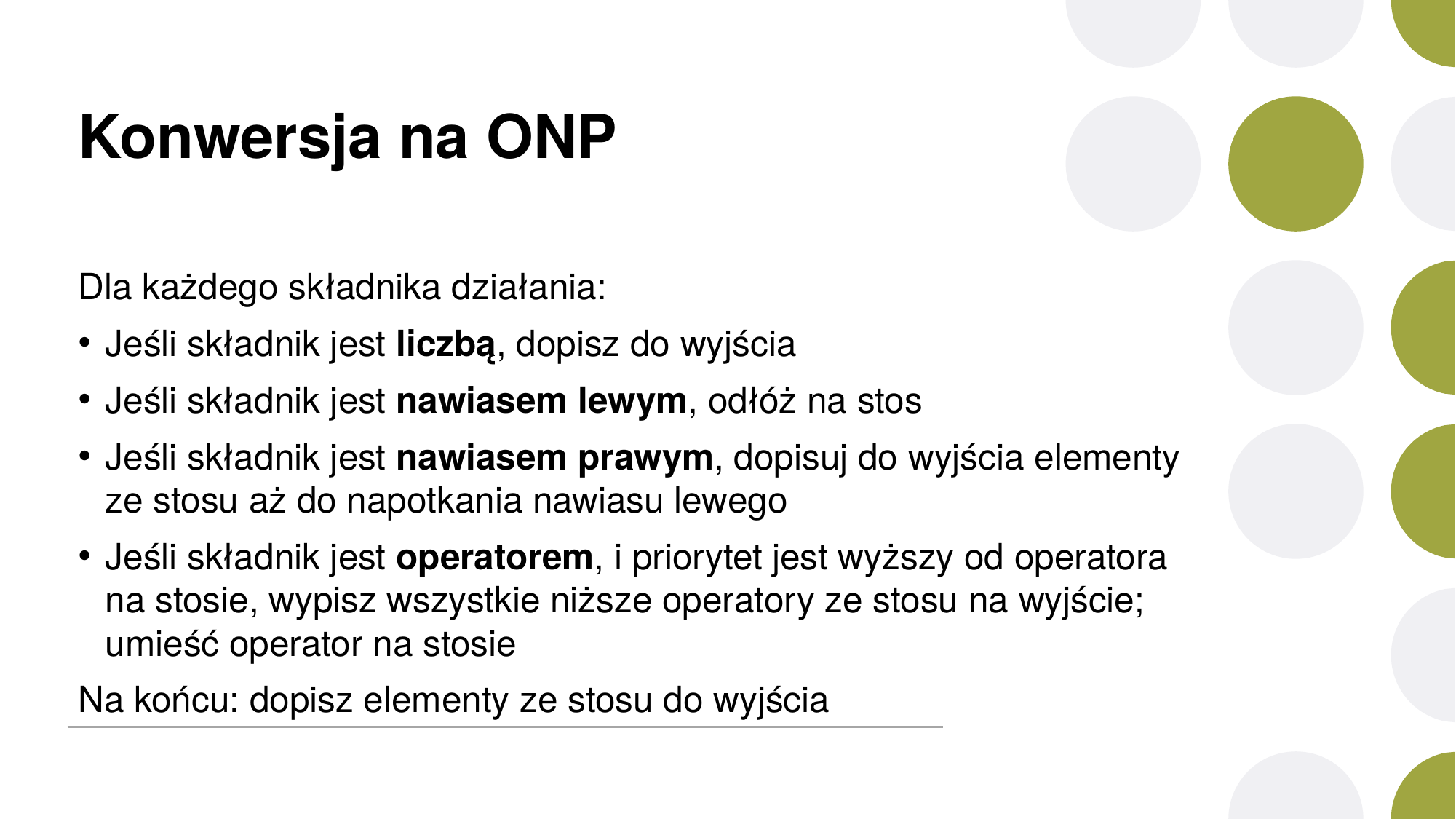

# Konwersja na ONP
Dla każdego składnika działania:
Jeśli składnik jest liczbą, dopisz do wyjścia
Jeśli składnik jest nawiasem lewym, odłóż na stos
Jeśli składnik jest nawiasem prawym, dopisuj do wyjścia elementy ze stosu aż do napotkania nawiasu lewego
Jeśli składnik jest operatorem, i priorytet jest wyższy od operatora na stosie, wypisz wszystkie niższe operatory ze stosu na wyjście; umieść operator na stosie
Na końcu: dopisz elementy ze stosu do wyjścia